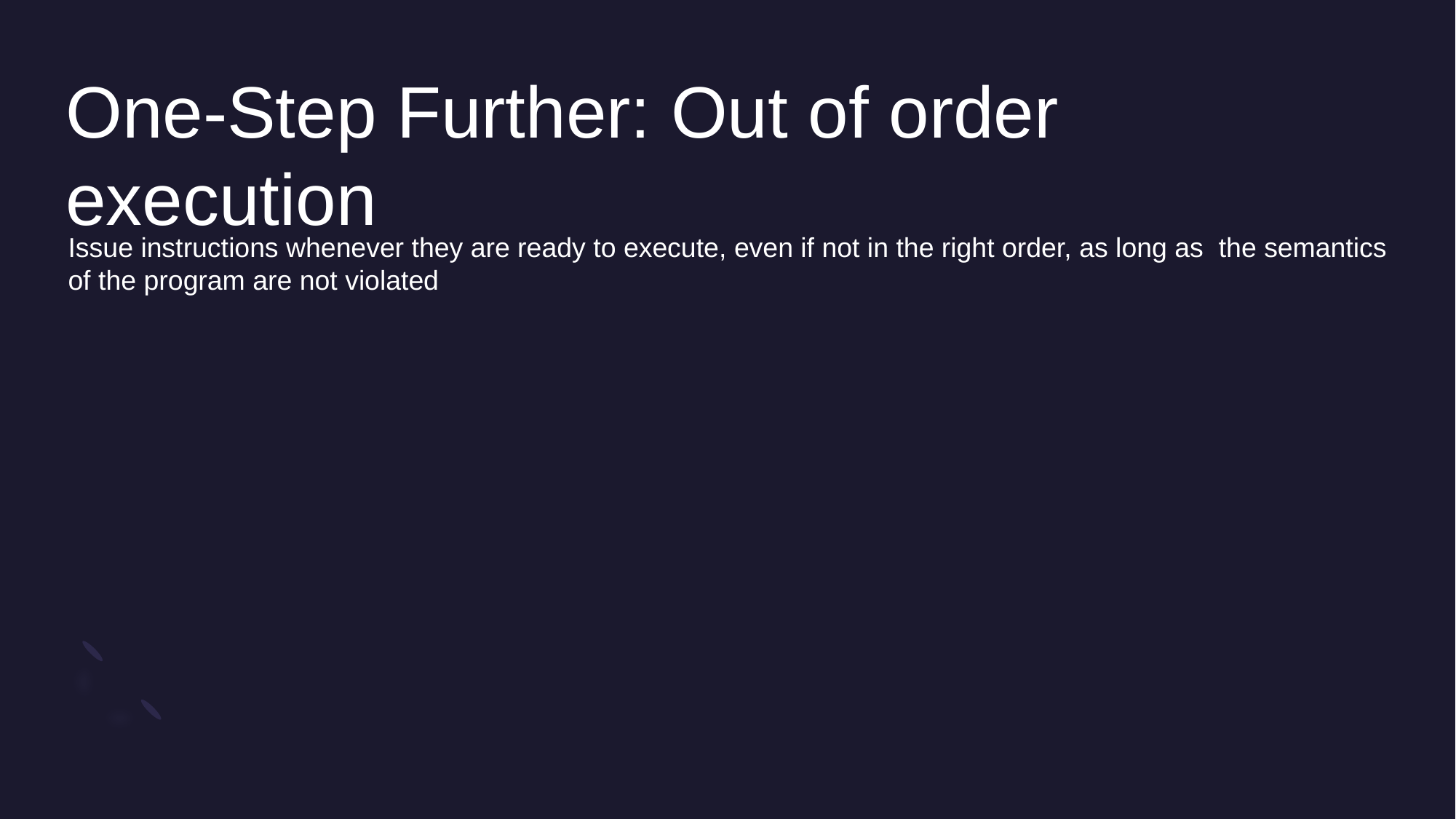

# One-Step Further: Out of order execution
Issue instructions whenever they are ready to execute, even if not in the right order, as long as  the semantics
of the program are not violated